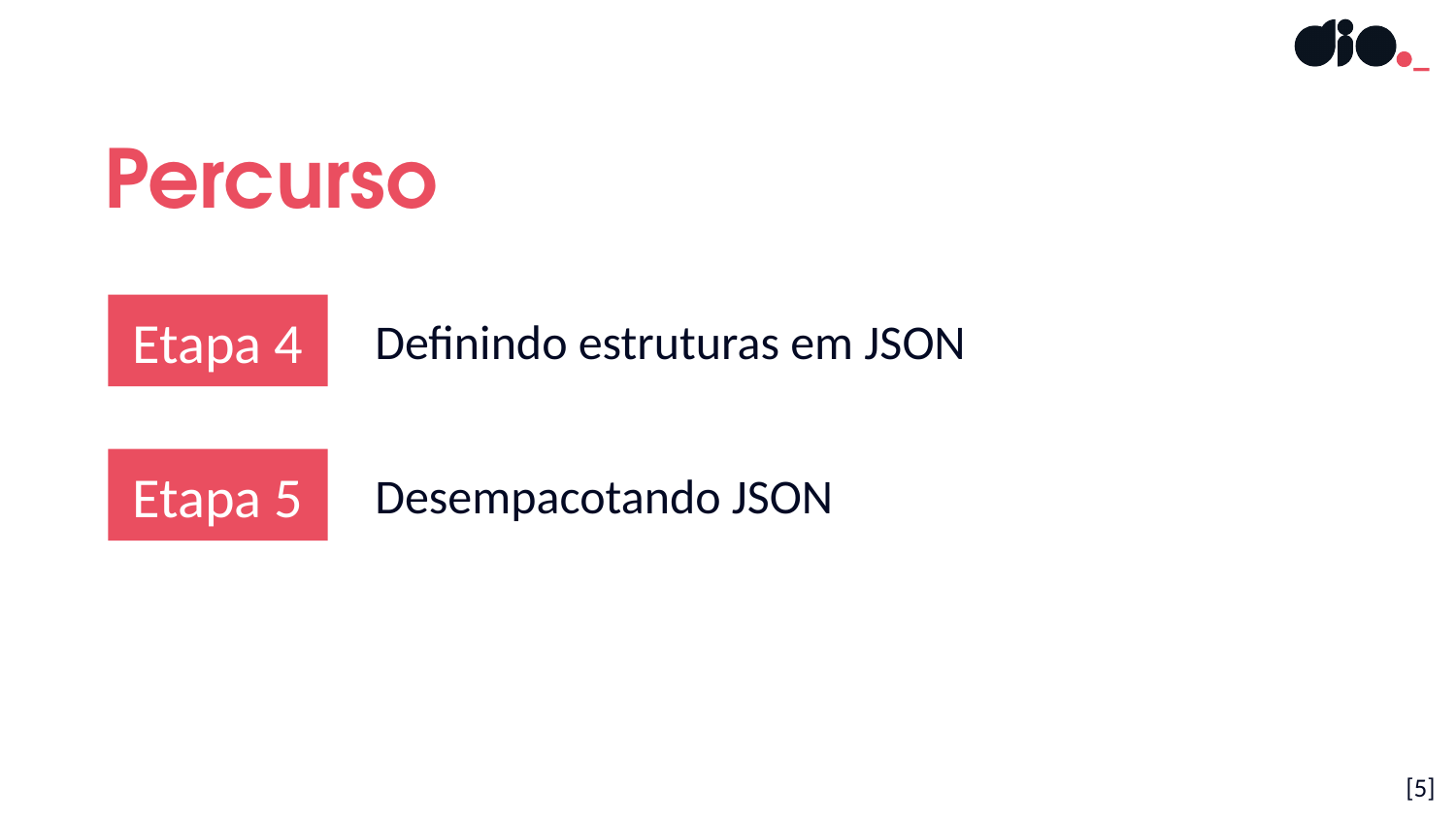

Percurso
Etapa 4
Definindo estruturas em JSON
Etapa 5
Desempacotando JSON
[5]